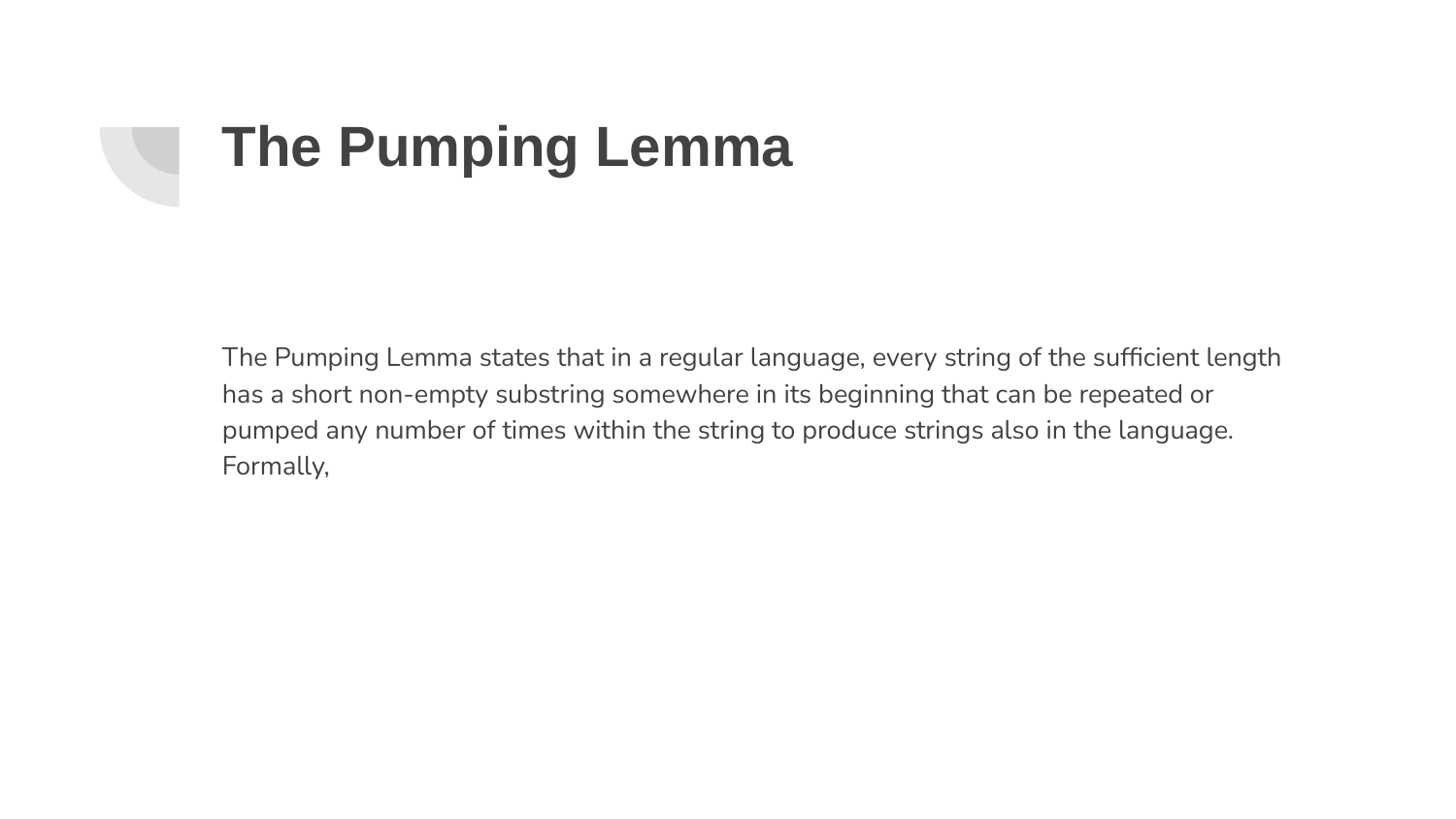

# The Pumping Lemma
The Pumping Lemma states that in a regular language, every string of the sufficient length has a short non-empty substring somewhere in its beginning that can be repeated or pumped any number of times within the string to produce strings also in the language. Formally,